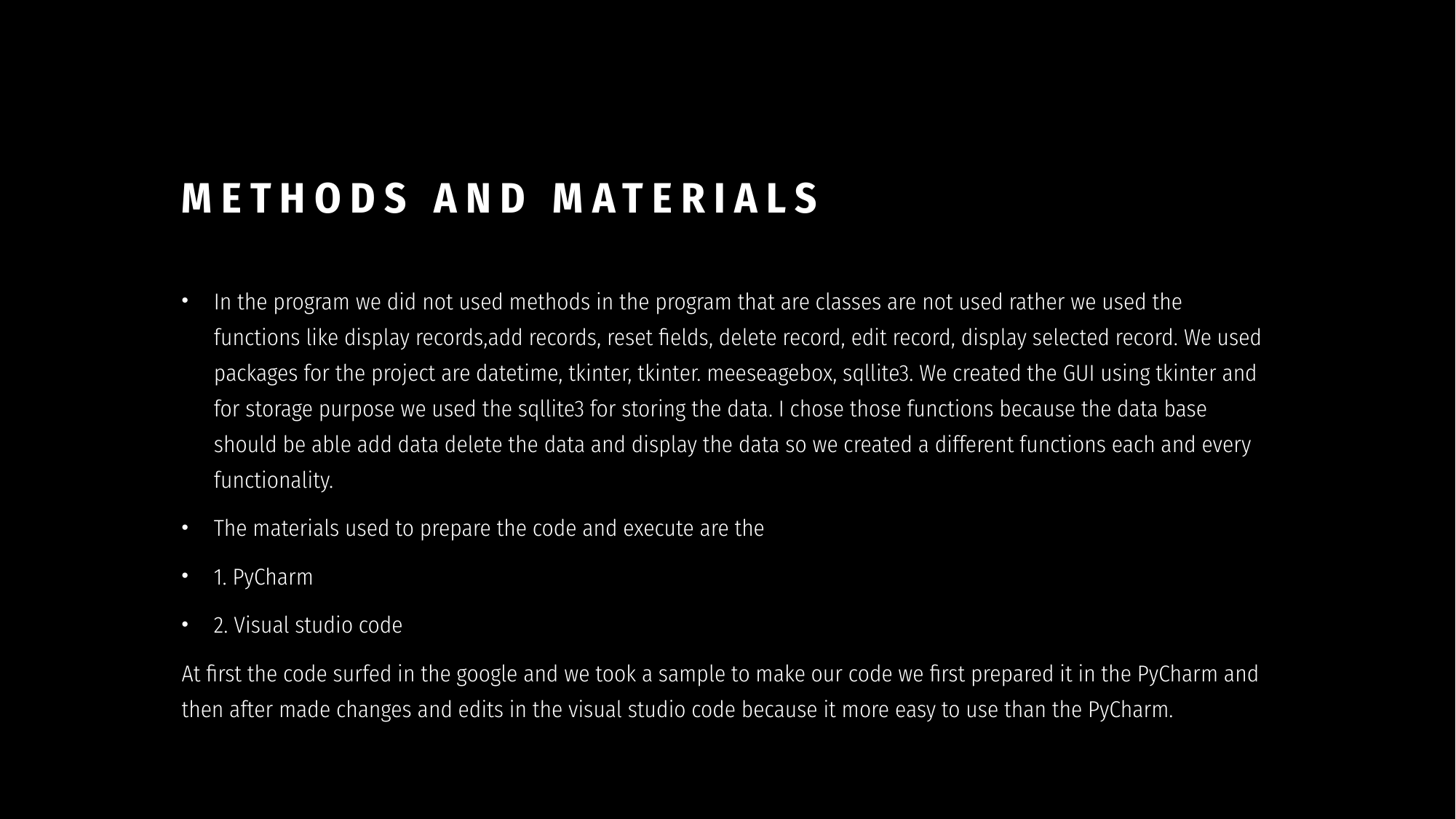

# METHODS AND MATERIALS
In the program we did not used methods in the program that are classes are not used rather we used the functions like display records,add records, reset fields, delete record, edit record, display selected record. We used packages for the project are datetime, tkinter, tkinter. meeseagebox, sqllite3. We created the GUI using tkinter and for storage purpose we used the sqllite3 for storing the data. I chose those functions because the data base should be able add data delete the data and display the data so we created a different functions each and every functionality.
The materials used to prepare the code and execute are the
1. PyCharm
2. Visual studio code
At first the code surfed in the google and we took a sample to make our code we first prepared it in the PyCharm and then after made changes and edits in the visual studio code because it more easy to use than the PyCharm.